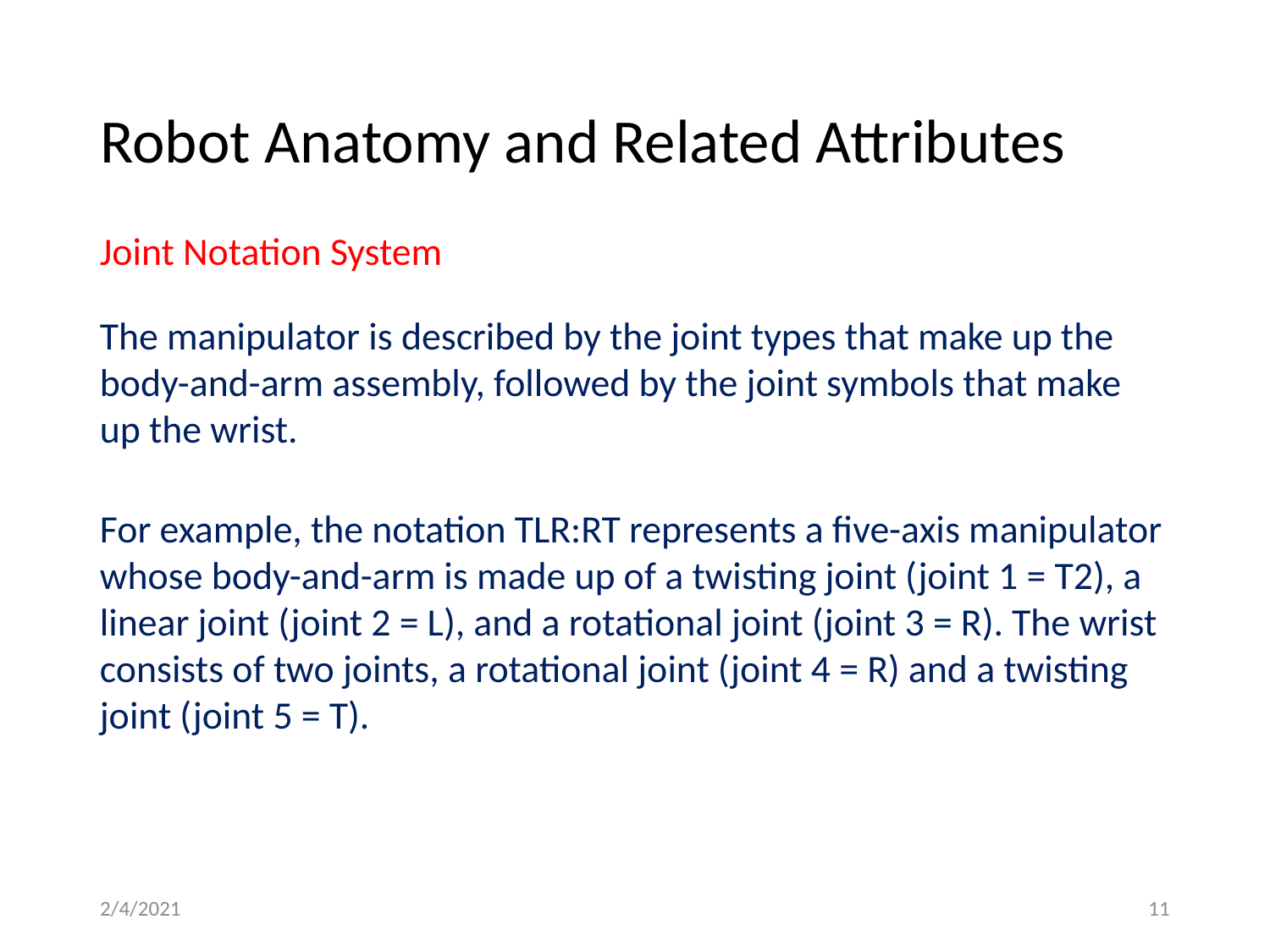

# Robot Anatomy and Related Attributes
Joint Notation System
The manipulator is described by the joint types that make up the body-and-arm assembly, followed by the joint symbols that make up the wrist.
For example, the notation TLR:RT represents a five-axis manipulator whose body-and-arm is made up of a twisting joint (joint 1 = T2), a linear joint (joint 2 = L), and a rotational joint (joint 3 = R). The wrist consists of two joints, a rotational joint (joint 4 = R) and a twisting joint (joint 5 = T).
2/4/2021
11